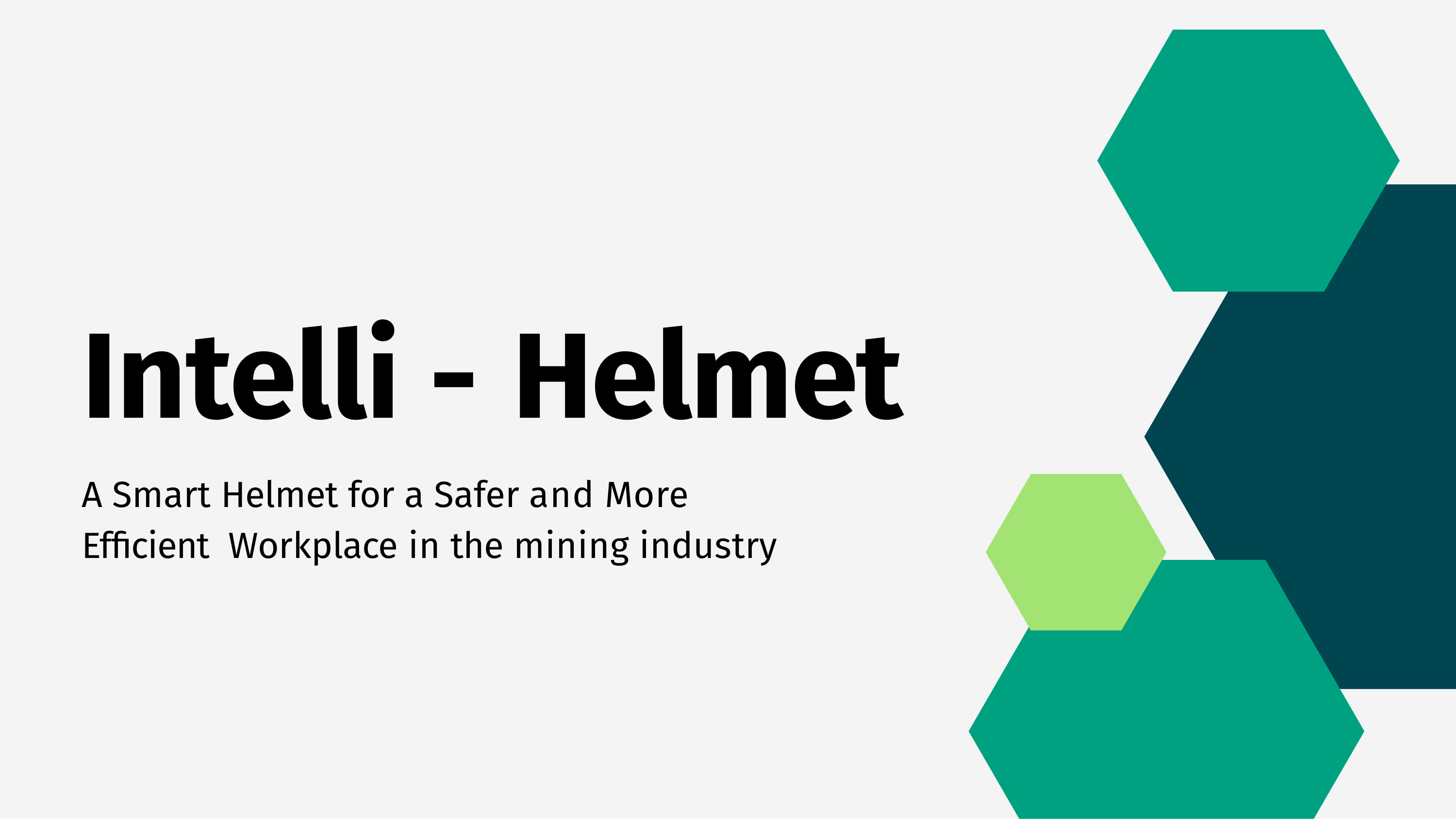

# Intelli - Helmet
A Smart Helmet for a Safer and More Efficient  Workplace in the mining industry